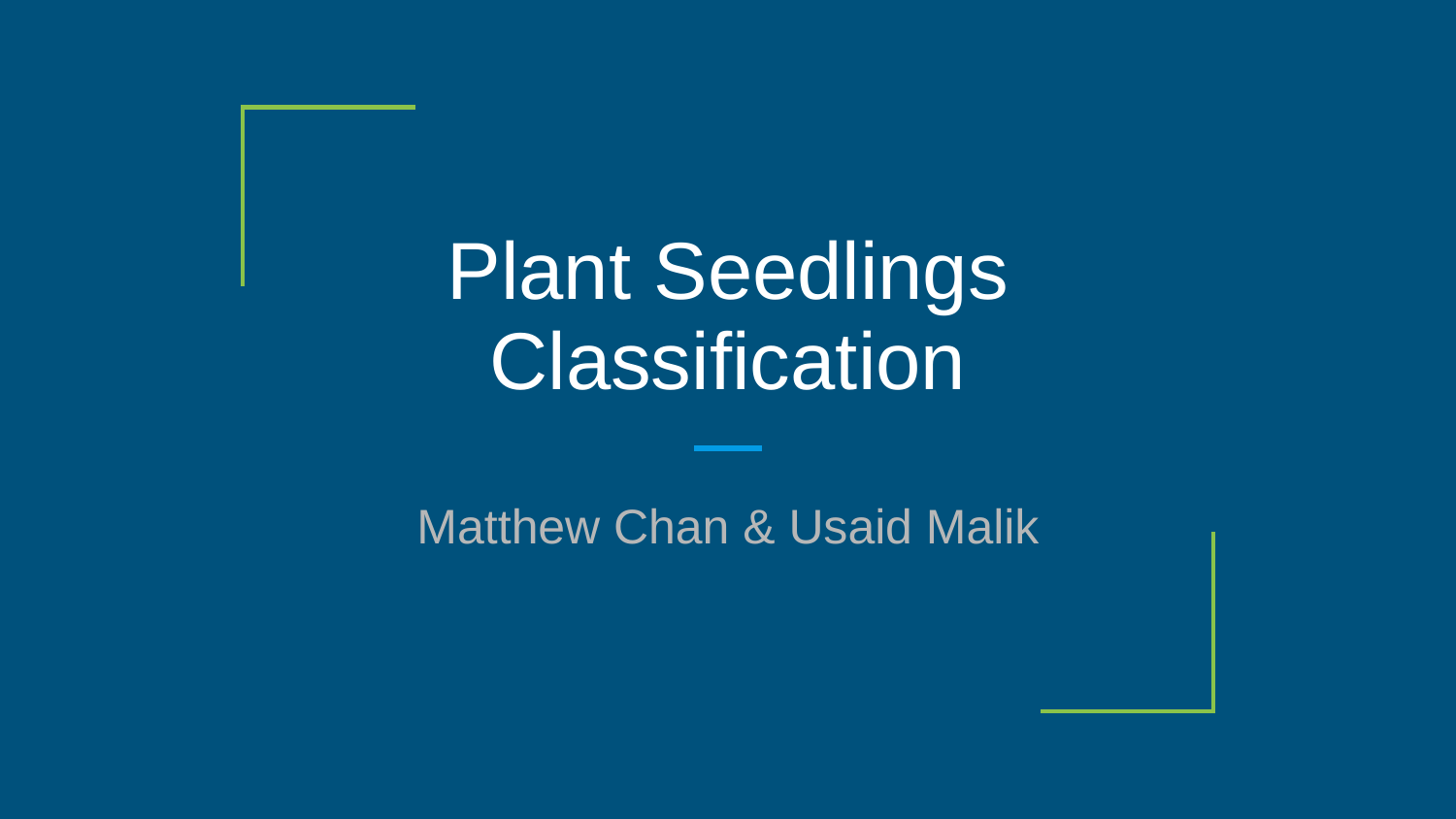

# Plant Seedlings Classification
Matthew Chan & Usaid Malik